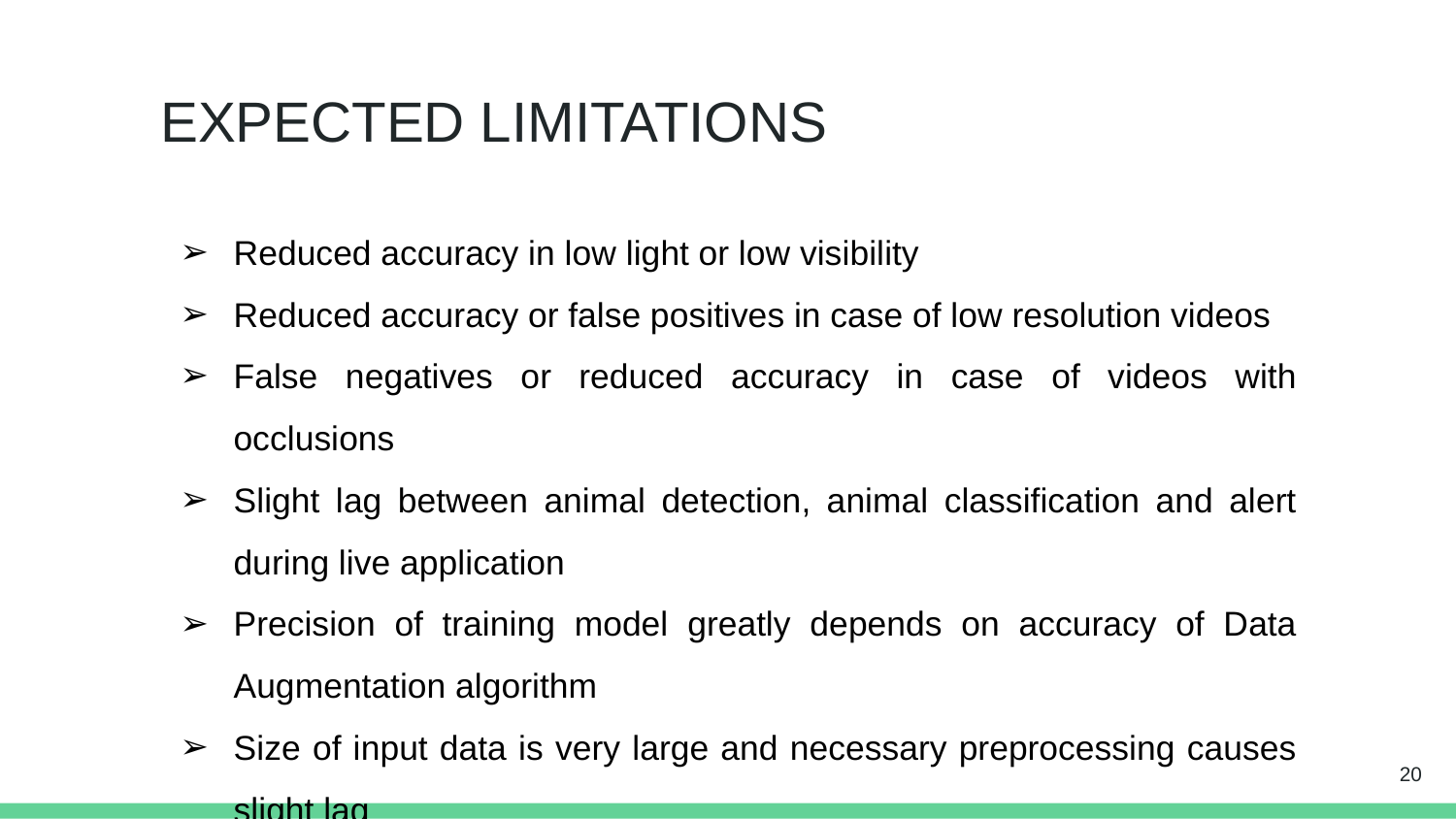

# EXPECTED LIMITATIONS
Reduced accuracy in low light or low visibility
Reduced accuracy or false positives in case of low resolution videos
False negatives or reduced accuracy in case of videos with occlusions
Slight lag between animal detection, animal classification and alert during live application
Precision of training model greatly depends on accuracy of Data Augmentation algorithm
Size of input data is very large and necessary preprocessing causes slight lag
20